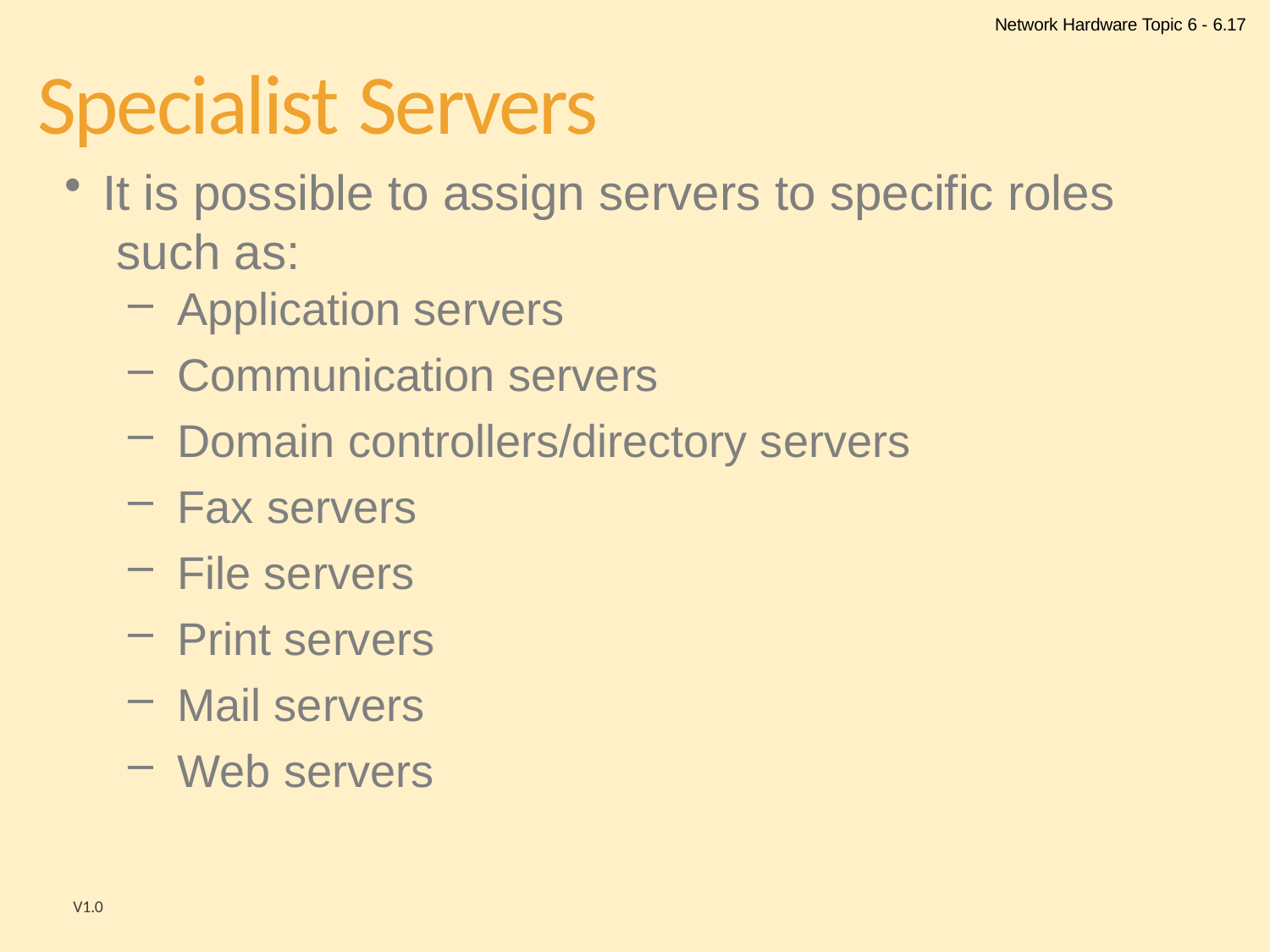

Network Hardware Topic 6 - 6.17
# Specialist Servers
It is possible to assign servers to specific roles  such as:
Application servers
Communication servers
Domain controllers/directory servers
Fax servers
File servers
Print servers
Mail servers
Web servers
V1.0